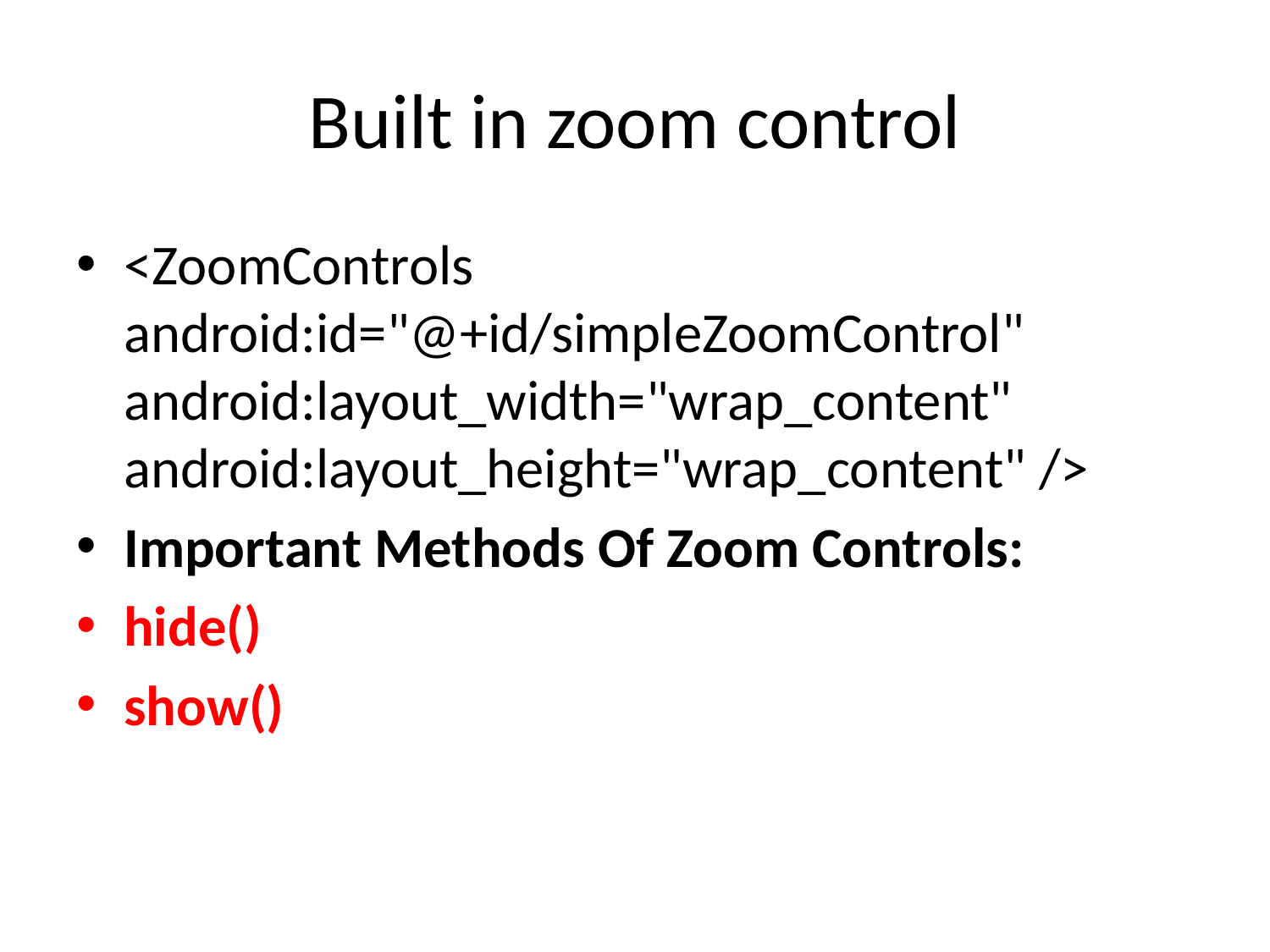

# Built in zoom control
<ZoomControls android:id="@+id/simpleZoomControl" android:layout_width="wrap_content" android:layout_height="wrap_content" />
Important Methods Of Zoom Controls:
hide()
show()